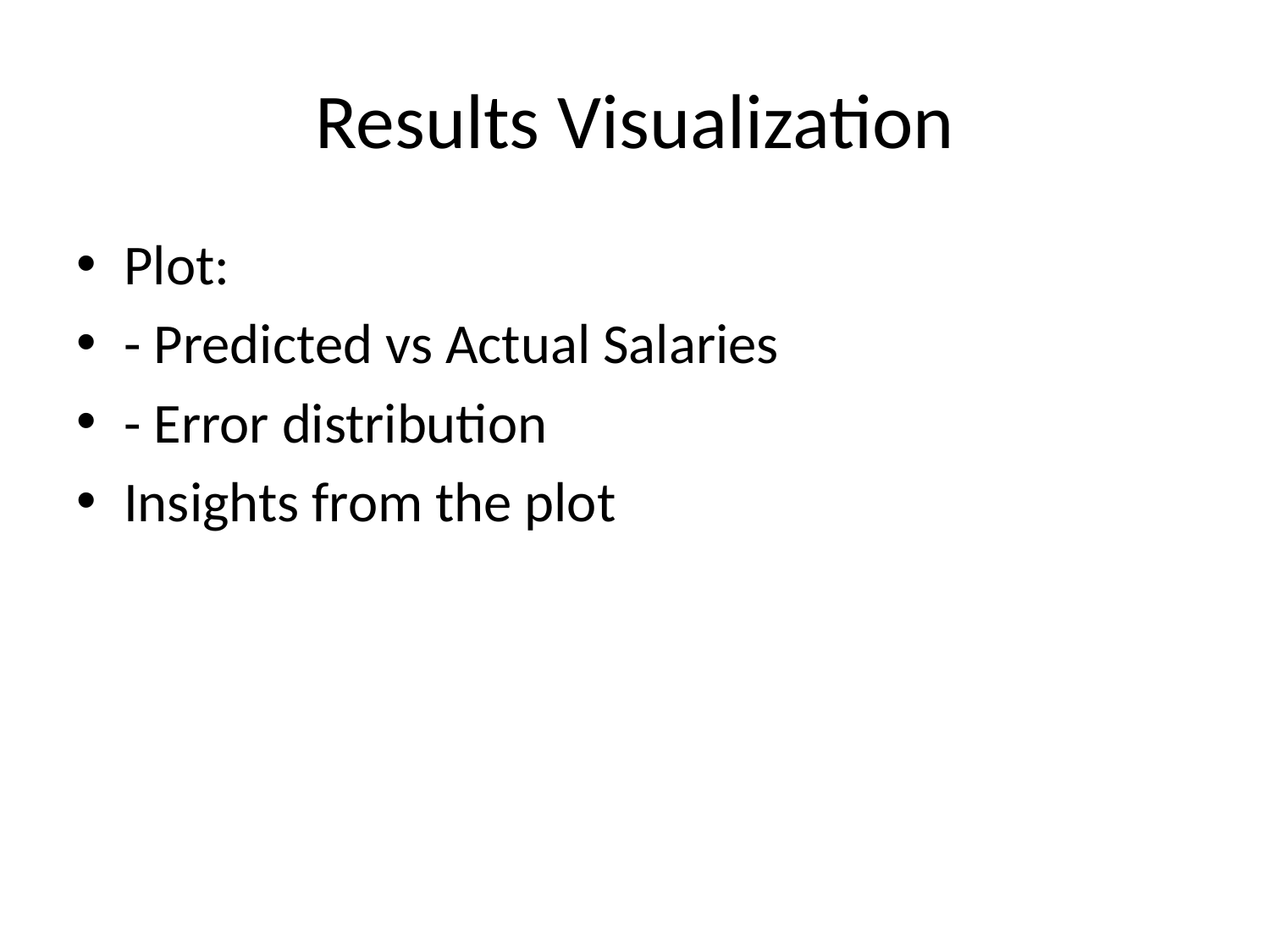

# Results Visualization
Plot:
- Predicted vs Actual Salaries
- Error distribution
Insights from the plot